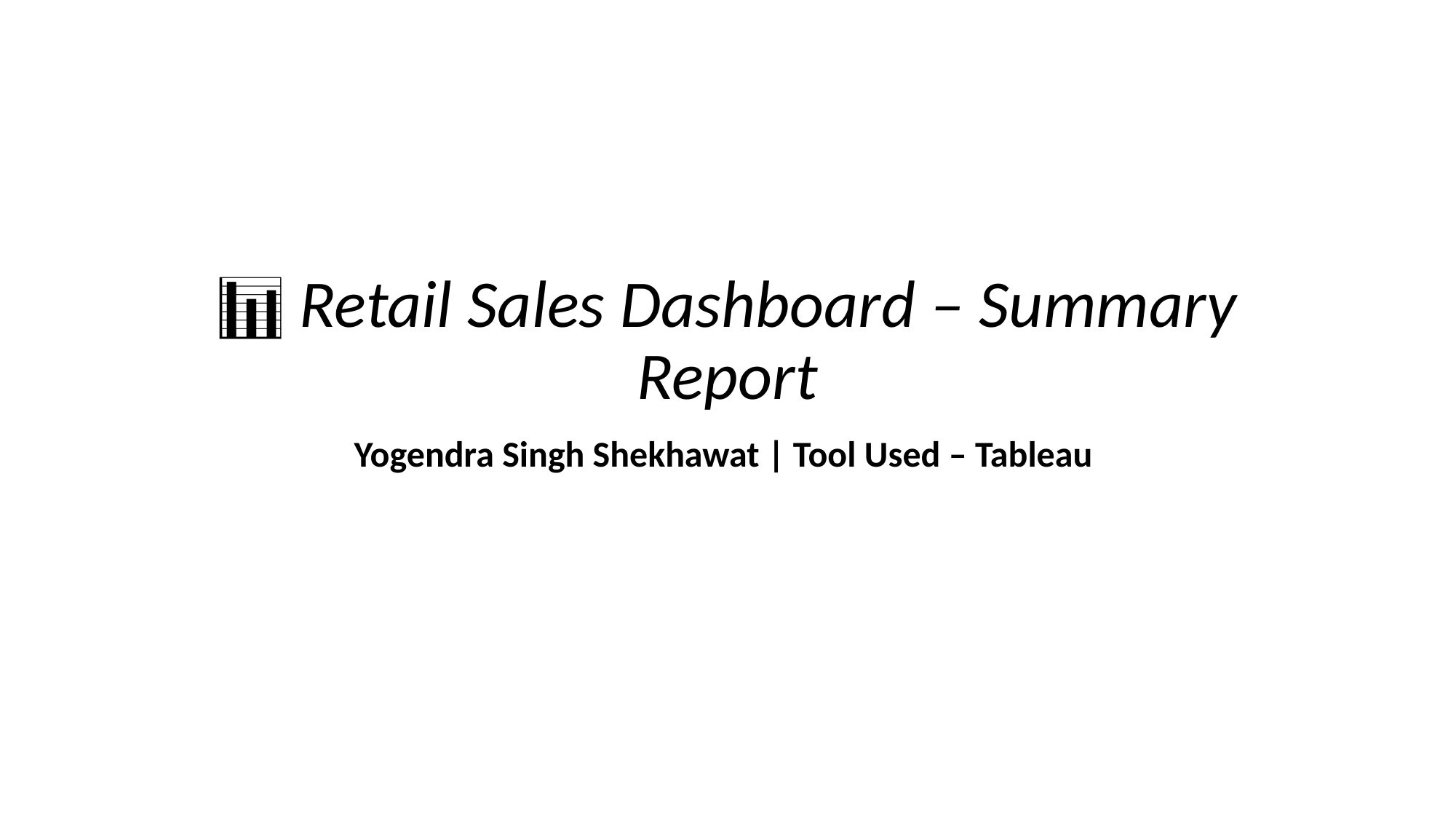

# 📊 Retail Sales Dashboard – Summary Report
Yogendra Singh Shekhawat | Tool Used – Tableau